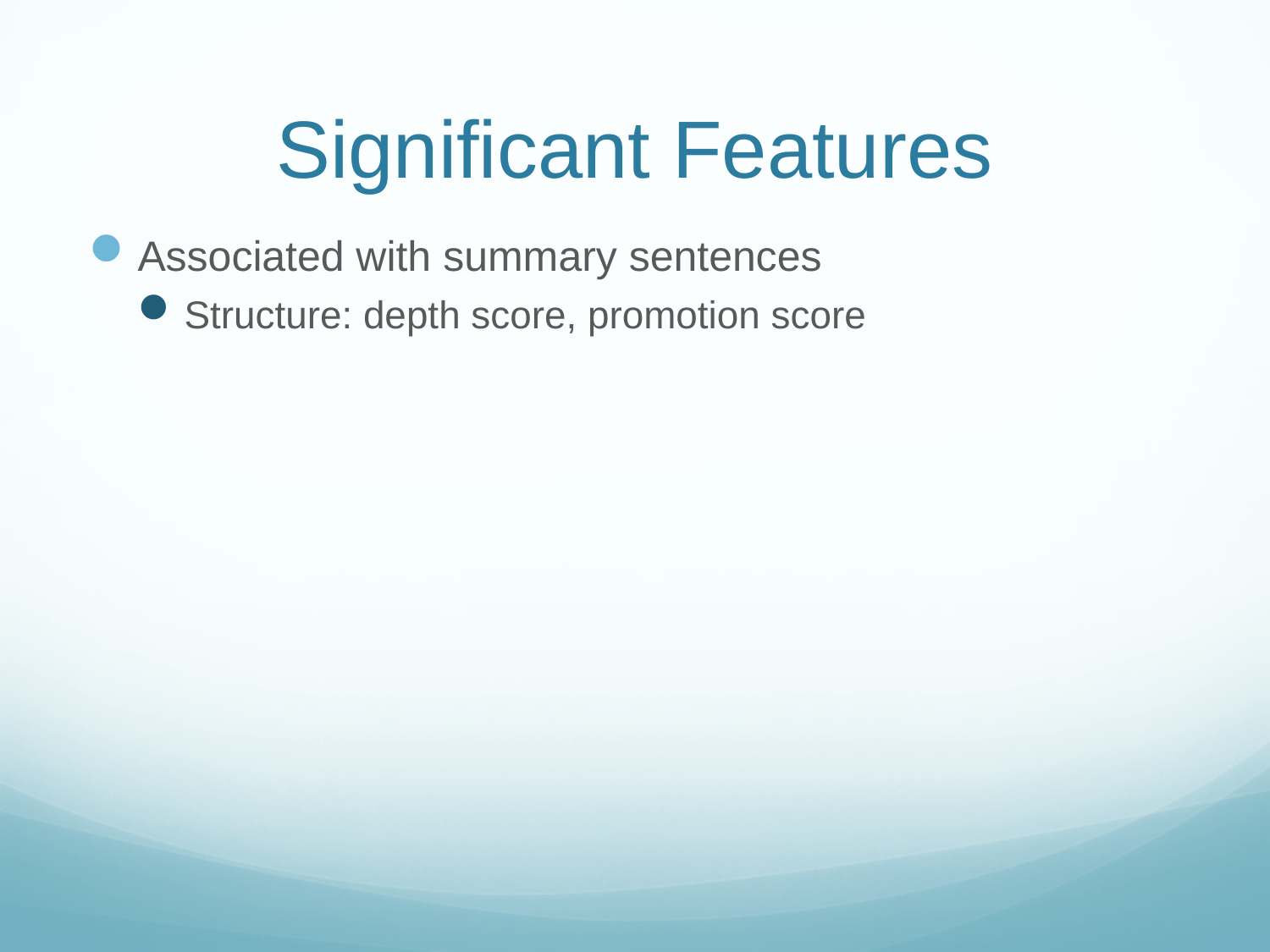

# Significant Features
Associated with summary sentences
Structure: depth score, promotion score